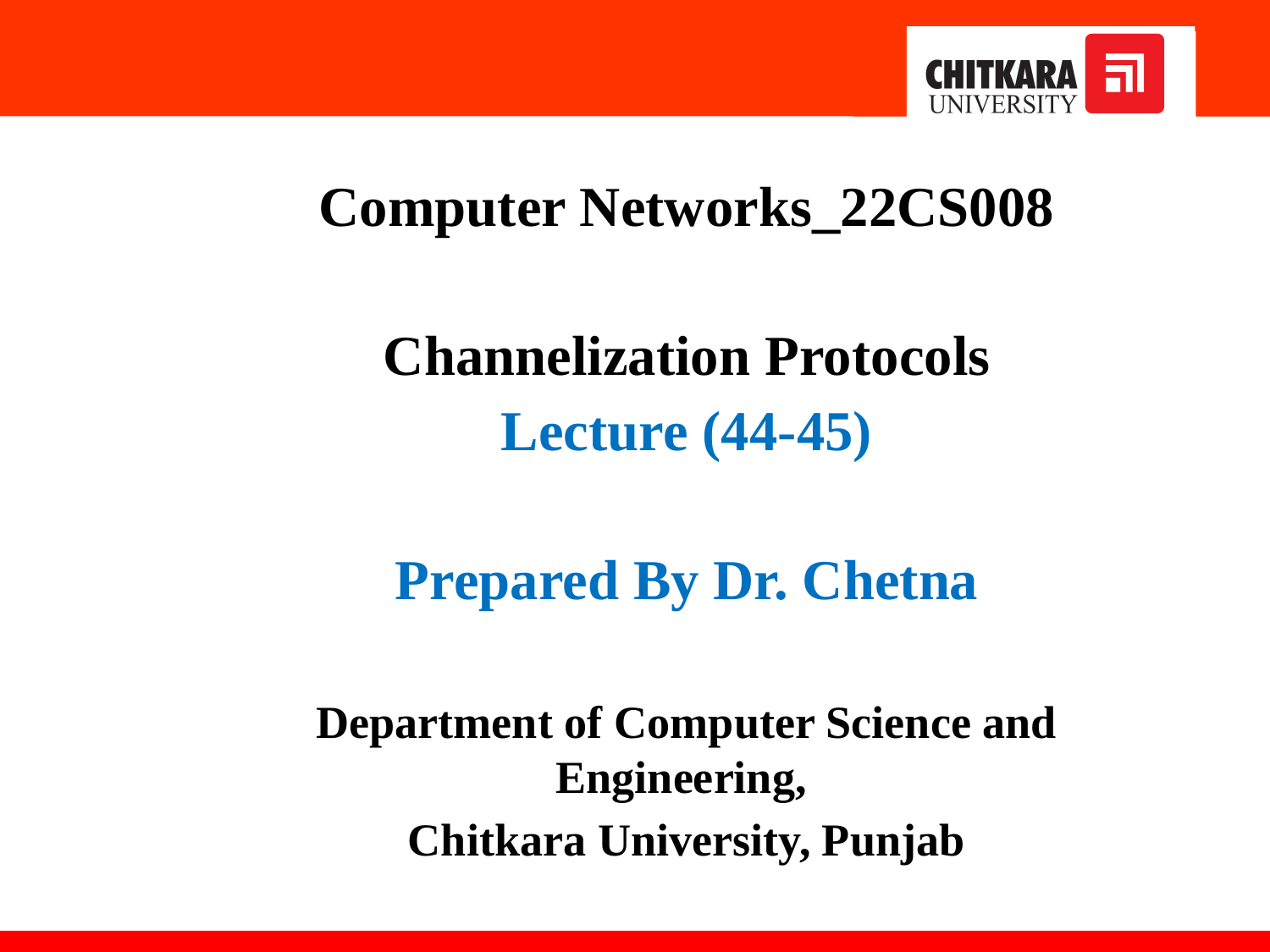

Computer Networks_22CS008

Channelization Protocols
Lecture (44-45)

Prepared By Dr. Chetna

Department of Computer Science and Engineering,
Chitkara University, Punjab